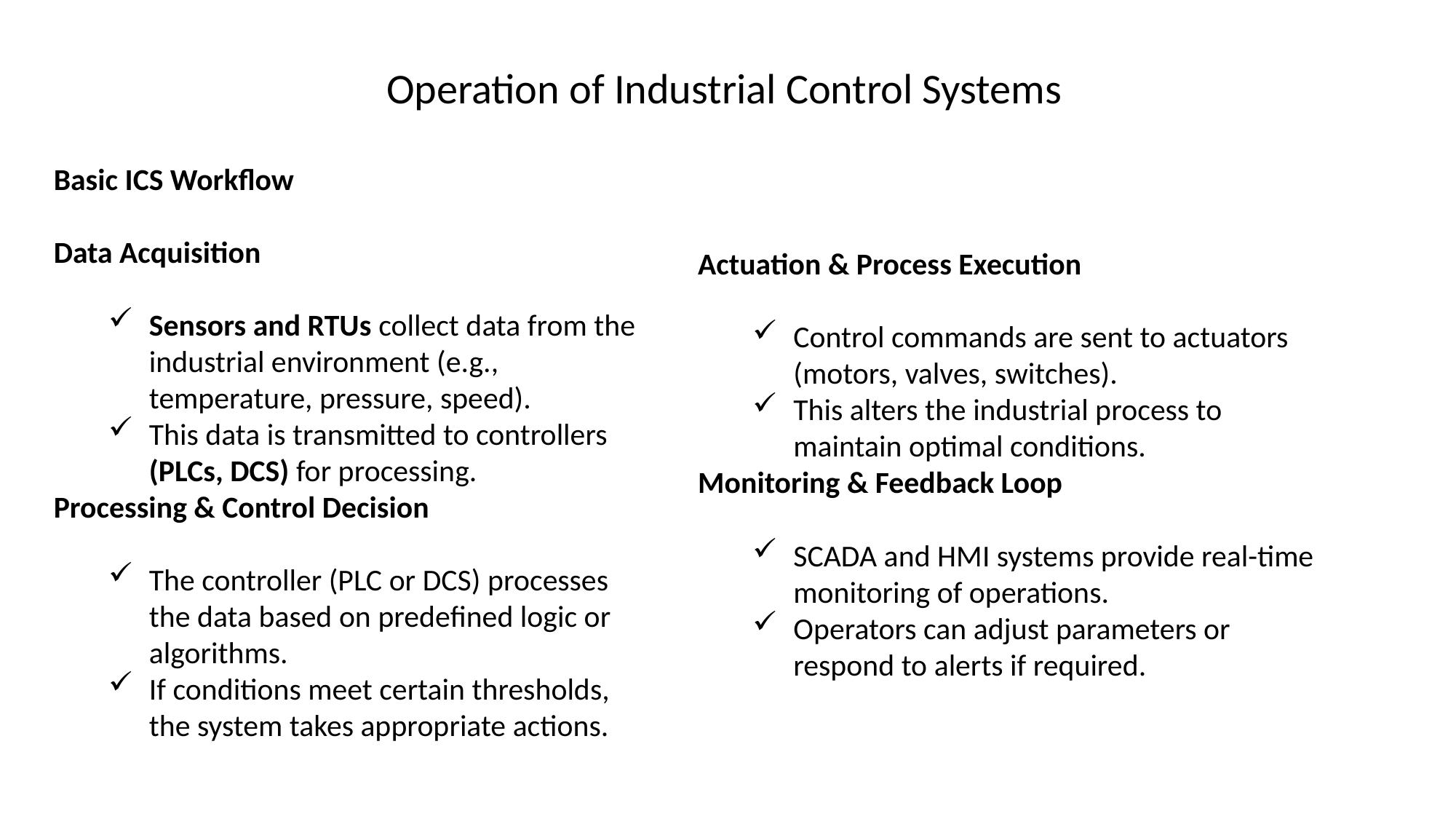

# Operation of Industrial Control Systems
Basic ICS Workflow

Data Acquisition

Sensors and RTUs collect data from the industrial environment (e.g., temperature, pressure, speed).
This data is transmitted to controllers (PLCs, DCS) for processing.
Processing & Control Decision

The controller (PLC or DCS) processes the data based on predefined logic or algorithms.
If conditions meet certain thresholds, the system takes appropriate actions.
Actuation & Process Execution

Control commands are sent to actuators (motors, valves, switches).
This alters the industrial process to maintain optimal conditions.
Monitoring & Feedback Loop

SCADA and HMI systems provide real-time monitoring of operations.
Operators can adjust parameters or respond to alerts if required.